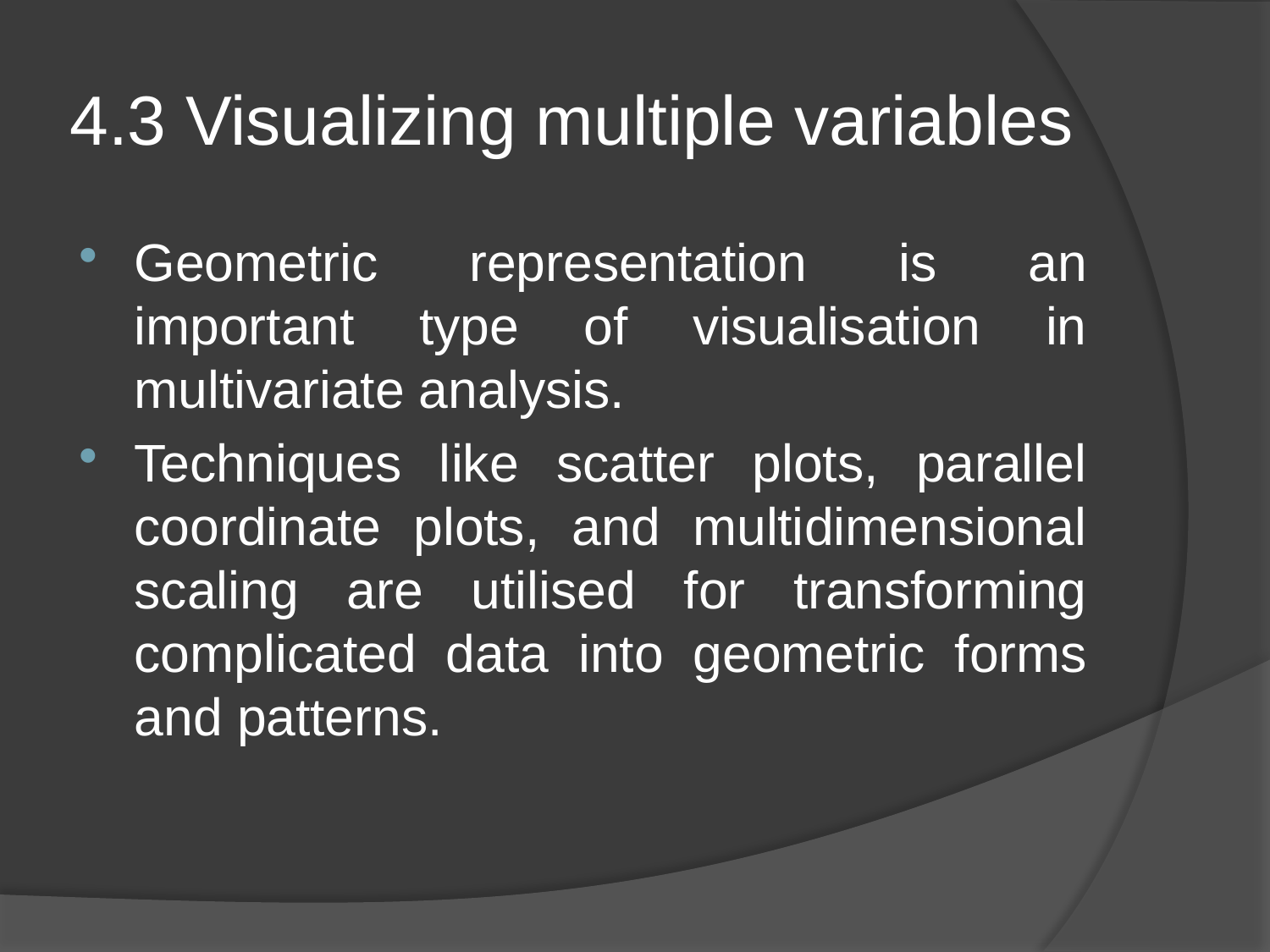

# 4.3 Visualizing multiple variables
Geometric representation is an important type of visualisation in multivariate analysis.
Techniques like scatter plots, parallel coordinate plots, and multidimensional scaling are utilised for transforming complicated data into geometric forms and patterns.